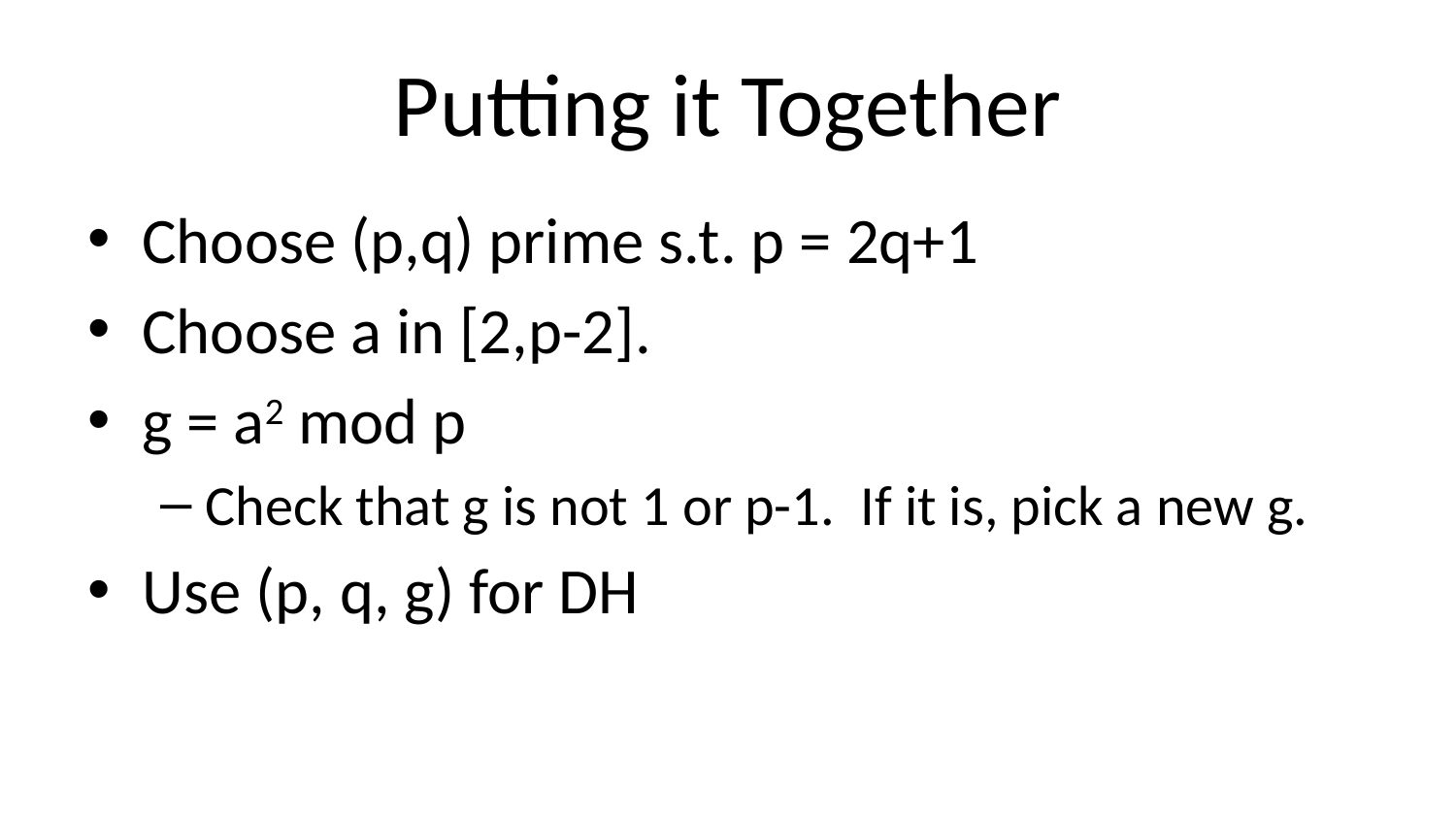

# Putting it Together
Choose (p,q) prime s.t. p = 2q+1
Choose a in [2,p-2].
g = a2 mod p
Check that g is not 1 or p-1.  If it is, pick a new g.
Use (p, q, g) for DH